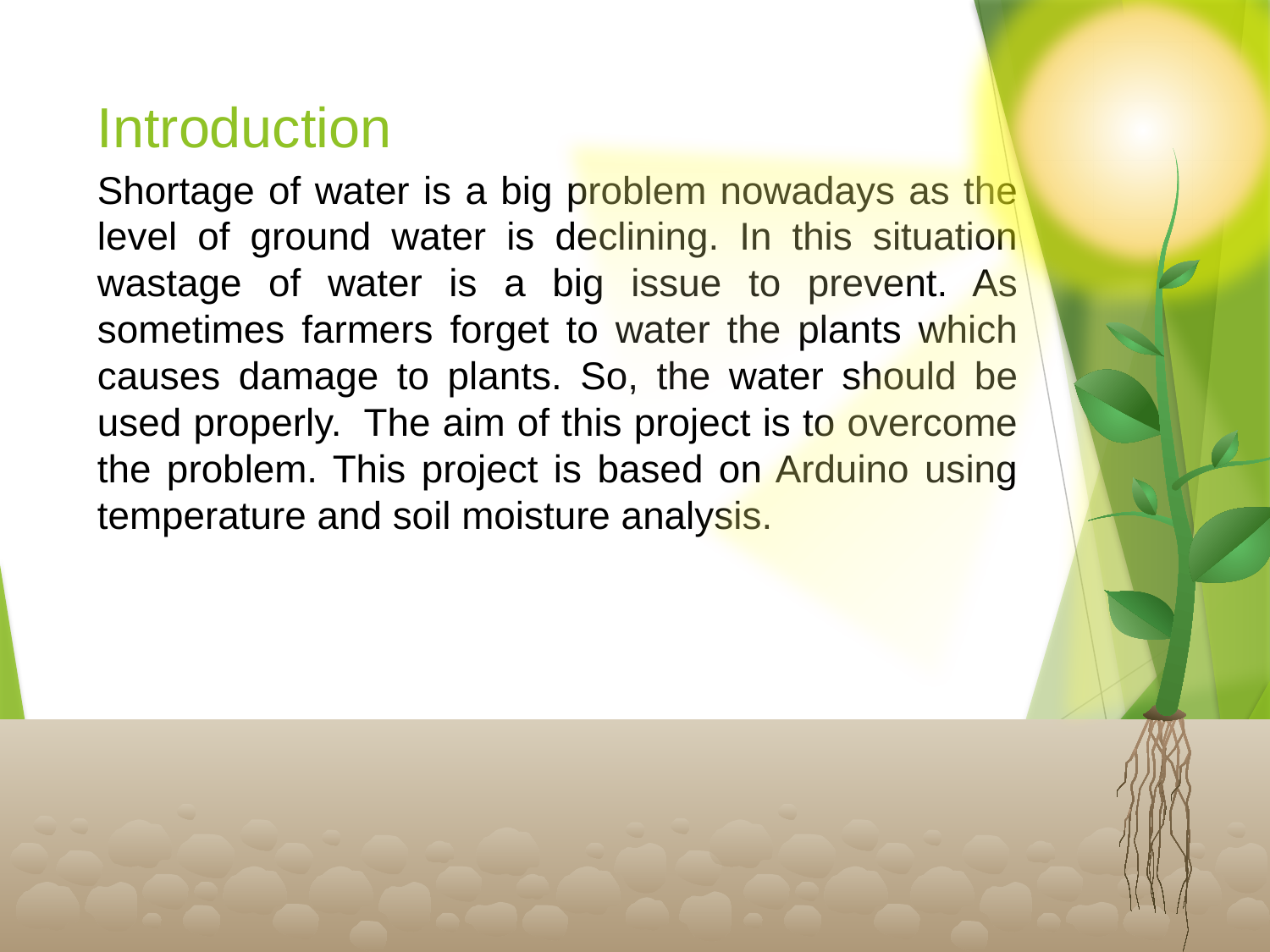

# Introduction

Shortage of water is a big problem nowadays as the level of ground water is declining. In this situation wastage of water is a big issue to prevent. As sometimes farmers forget to water the plants which causes damage to plants. So, the water should be used properly.  The aim of this project is to overcome the problem. This project is based on Arduino using temperature and soil moisture analysis.